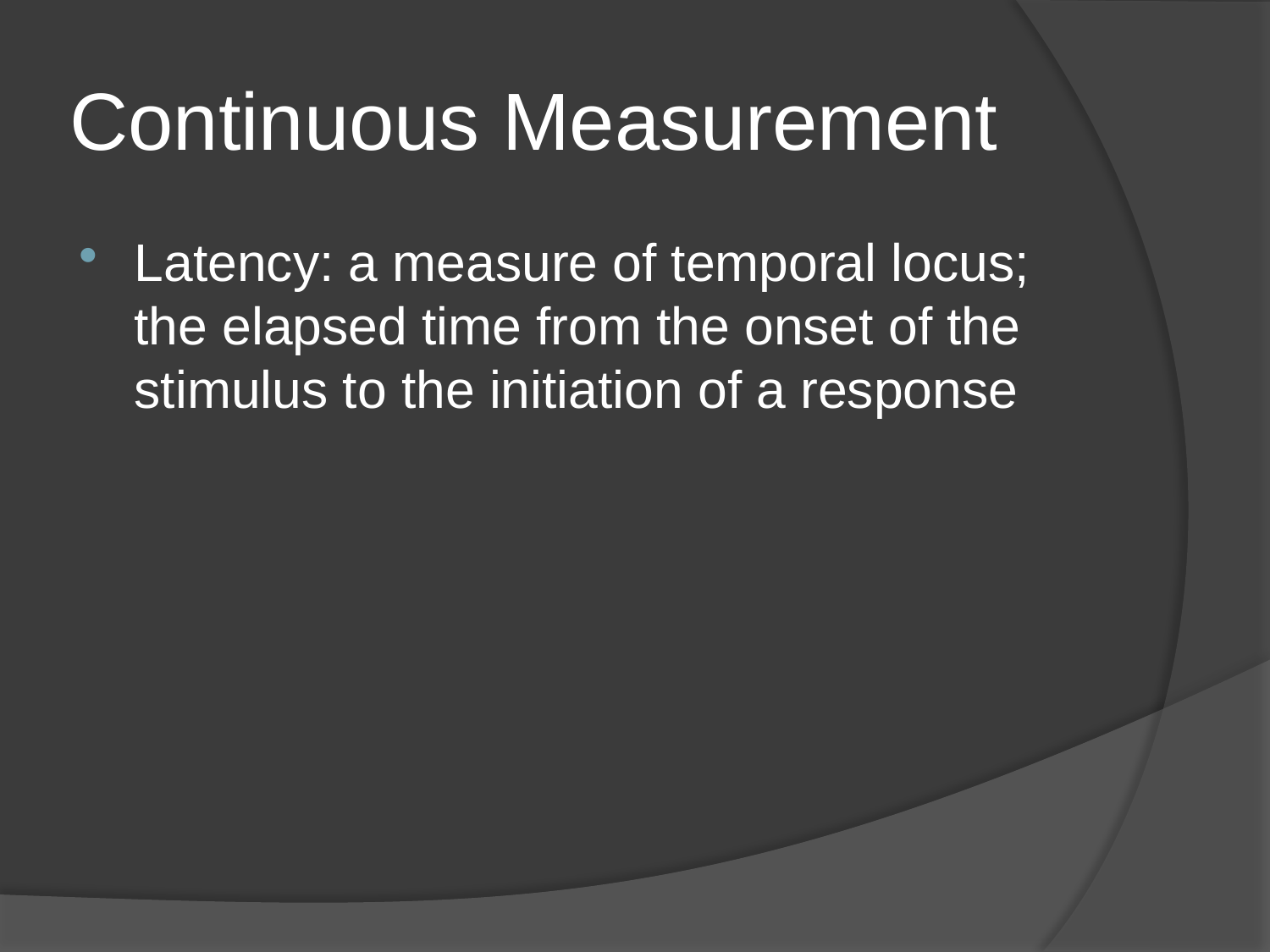

# Continuous Measurement
Latency: a measure of temporal locus; the elapsed time from the onset of the stimulus to the initiation of a response